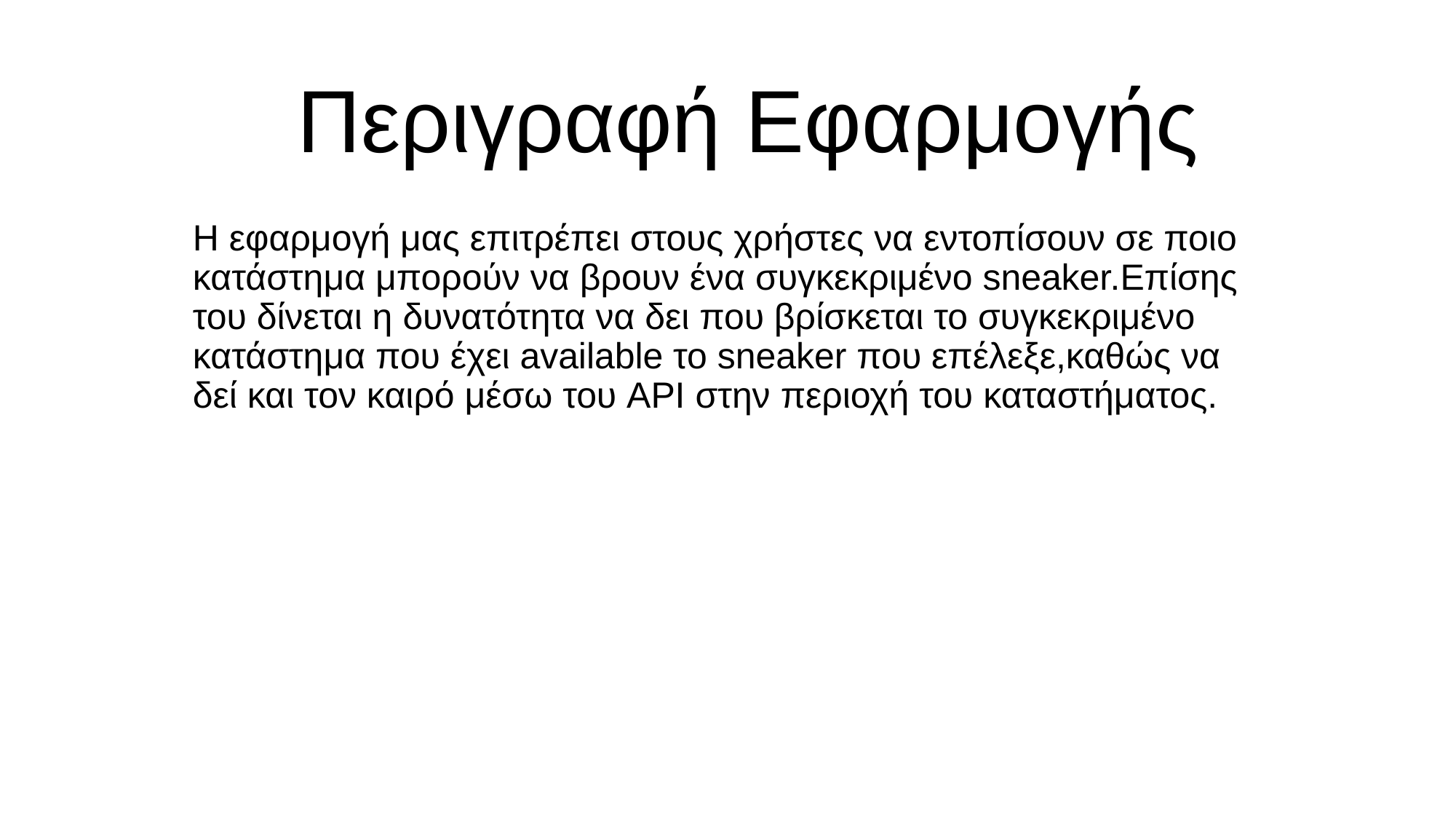

# Περιγραφή Εφαρμογής
Η εφαρμογή μας επιτρέπει στους χρήστες να εντοπίσουν σε ποιο κατάστημα μπορούν να βρουν ένα συγκεκριμένο sneaker.Επίσης του δίνεται η δυνατότητα να δει που βρίσκεται το συγκεκριμένο κατάστημα που έχει available το sneaker που επέλεξε,καθώς να δεί και τον καιρό μέσω του API στην περιοχή του καταστήματος.